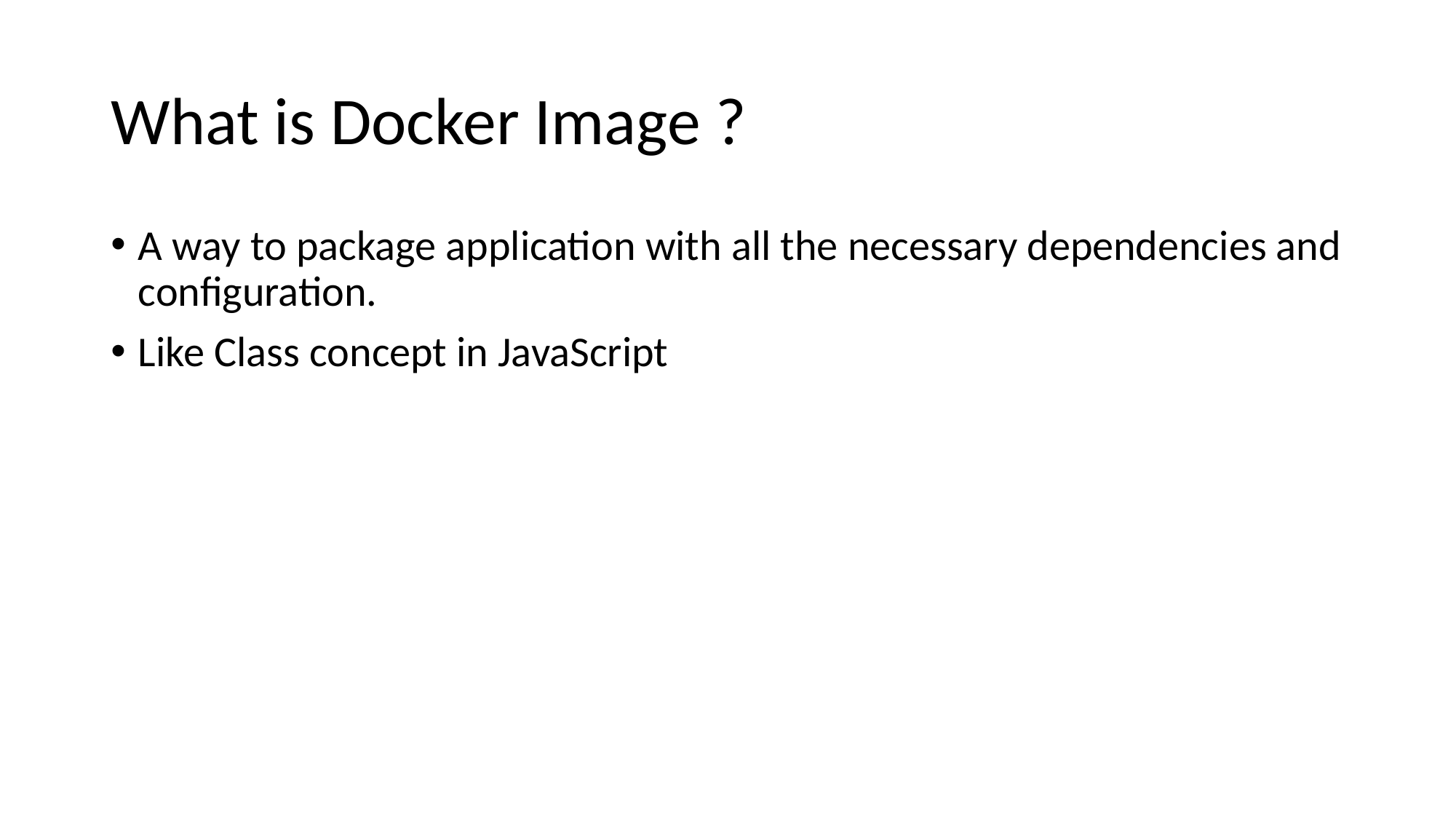

# What is Docker Image ?
A way to package application with all the necessary dependencies and configuration.
Like Class concept in JavaScript